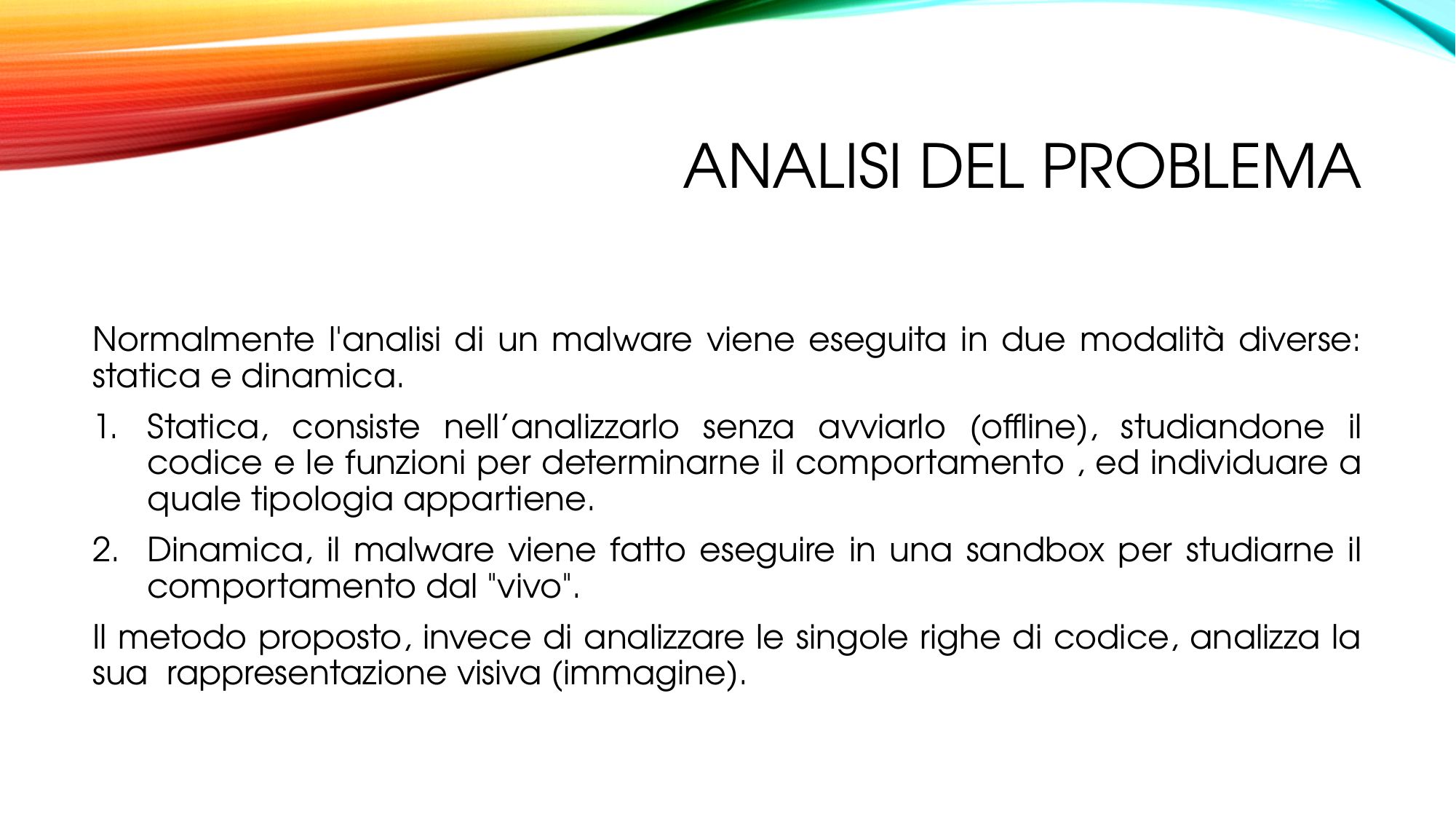

# Analisi del problema

Normalmente l'analisi di un malware viene eseguita in due modalità diverse: statica e dinamica.
Statica, consiste nell’analizzarlo senza avviarlo (offline), studiandone il codice e le funzioni per determinarne il comportamento , ed individuare a quale tipologia appartiene.
Dinamica, il malware viene fatto eseguire in una sandbox per studiarne il comportamento dal "vivo".
Il metodo proposto, invece di analizzare le singole righe di codice, analizza la sua  rappresentazione visiva (immagine).